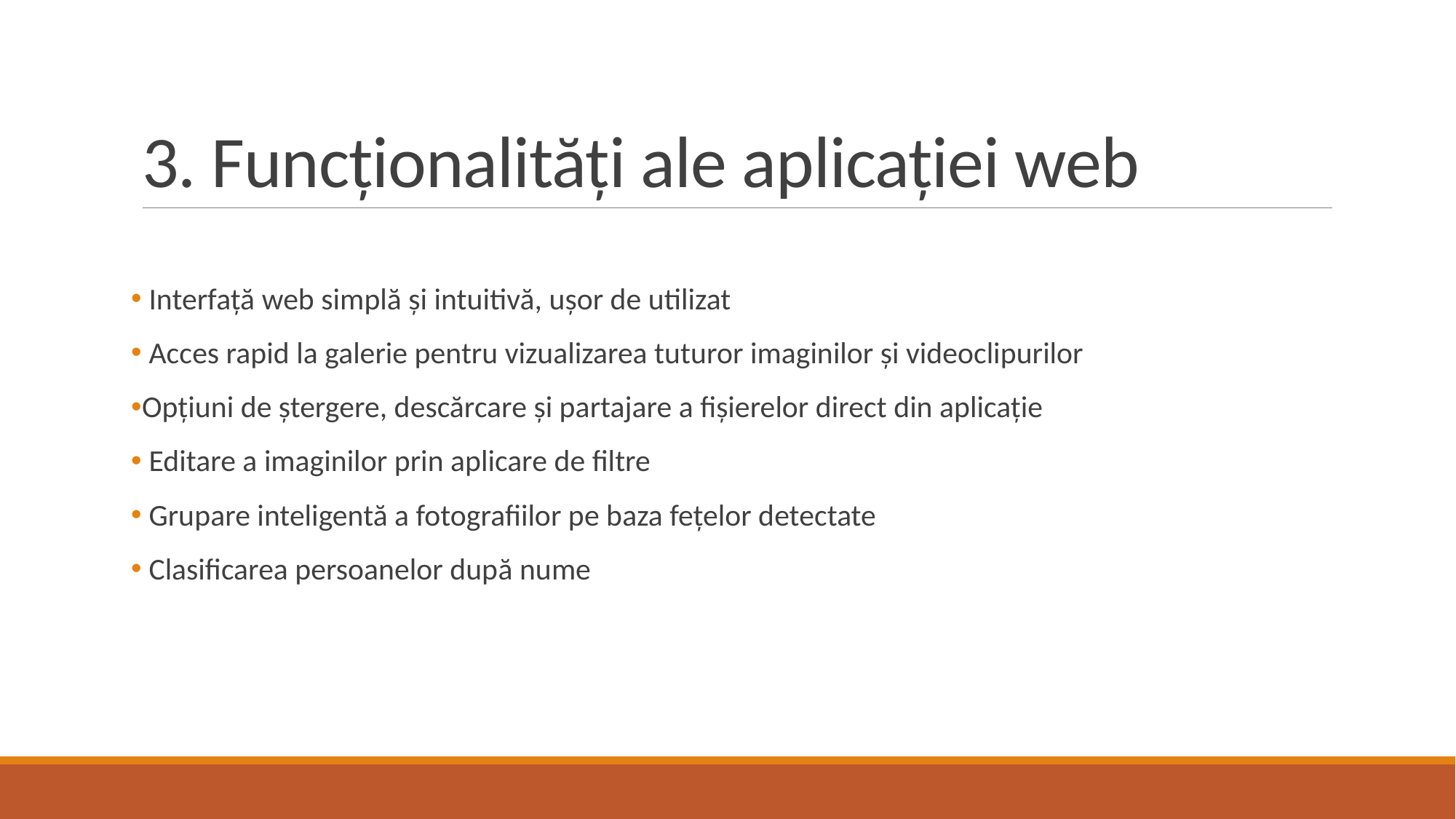

# 3. Funcționalități ale aplicației web

 Interfață web simplă și intuitivă, ușor de utilizat
 Acces rapid la galerie pentru vizualizarea tuturor imaginilor și videoclipurilor
Opțiuni de ștergere, descărcare și partajare a fișierelor direct din aplicație
 Editare a imaginilor prin aplicare de filtre
 Grupare inteligentă a fotografiilor pe baza fețelor detectate
 Clasificarea persoanelor după nume